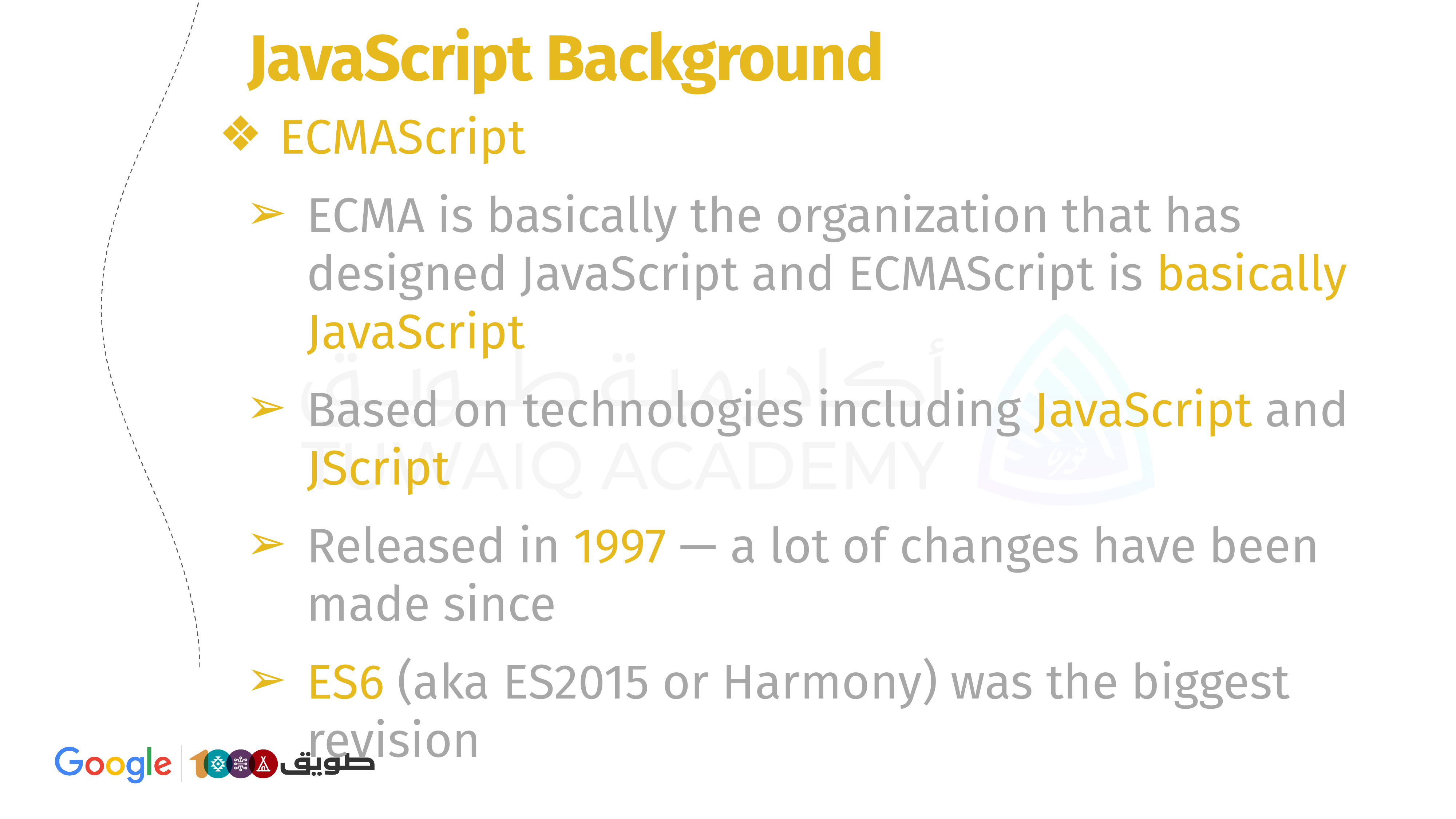

# JavaScript Background
ECMAScript
ECMA is basically the organization that has designed JavaScript and ECMAScript is basically JavaScript
Based on technologies including JavaScript and JScript
Released in 1997 — a lot of changes have been made since
ES6 (aka ES2015 or Harmony) was the biggest revision